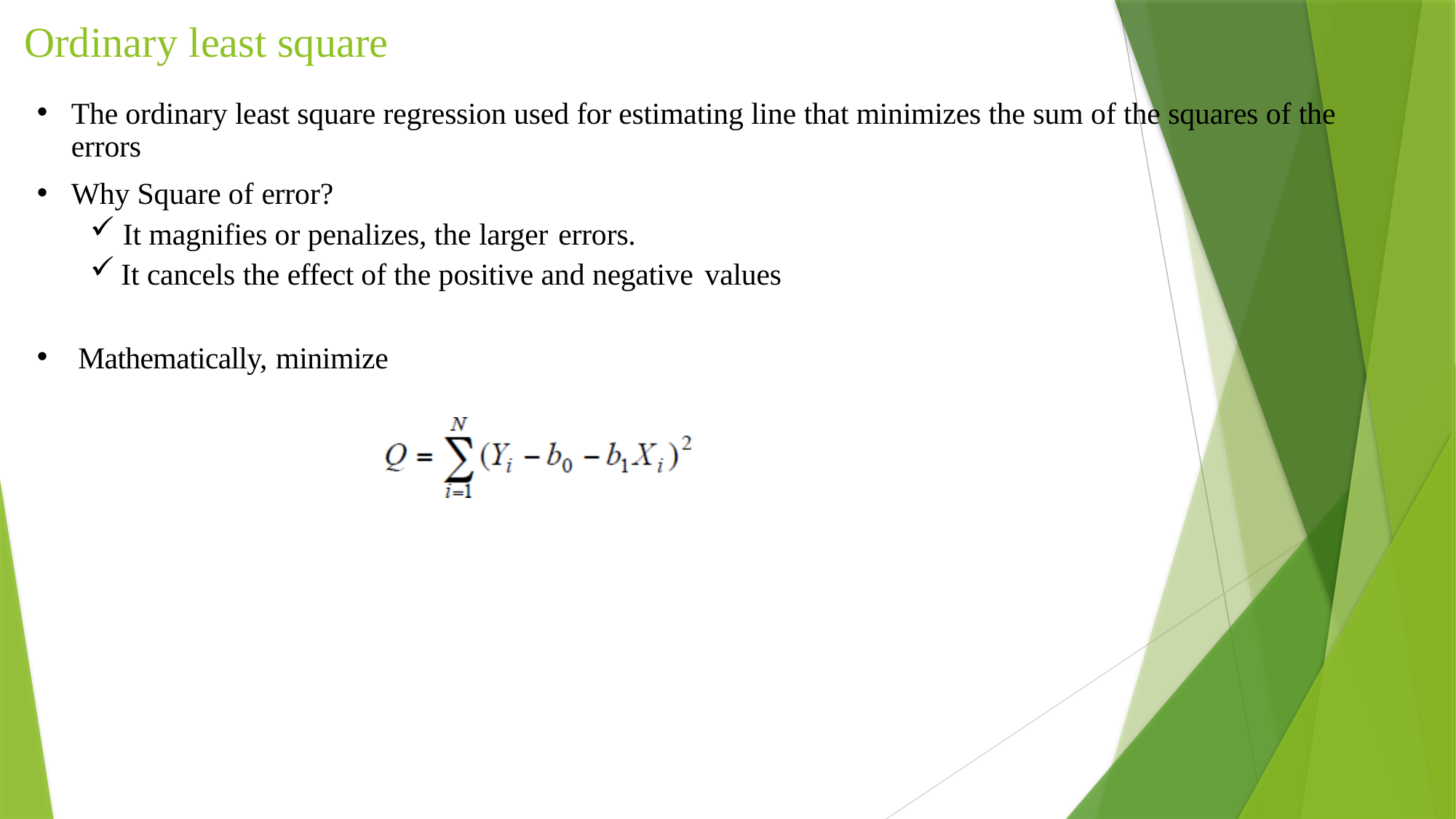

# Ordinary least square
The ordinary least square regression used for estimating line that minimizes the sum of the squares of the  errors
Why Square of error?
It magnifies or penalizes, the larger errors.
It cancels the effect of the positive and negative values

Mathematically, minimize